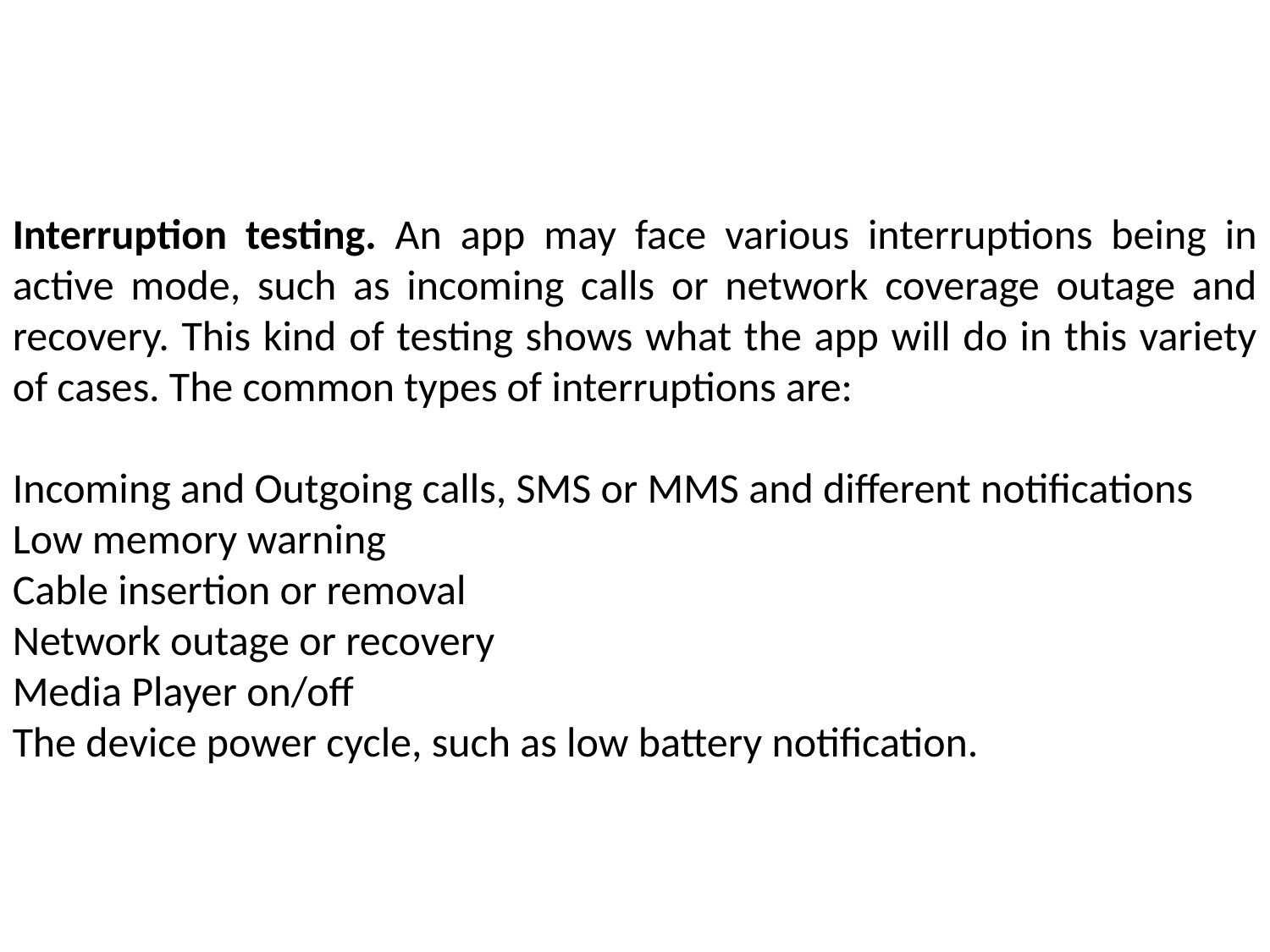

Interruption testing. An app may face various interruptions being in active mode, such as incoming calls or network coverage outage and recovery. This kind of testing shows what the app will do in this variety of cases. The common types of interruptions are:

Incoming and Outgoing calls, SMS or MMS and different notifications
Low memory warning
Cable insertion or removal
Network outage or recovery
Media Player on/off
The device power cycle, such as low battery notification.